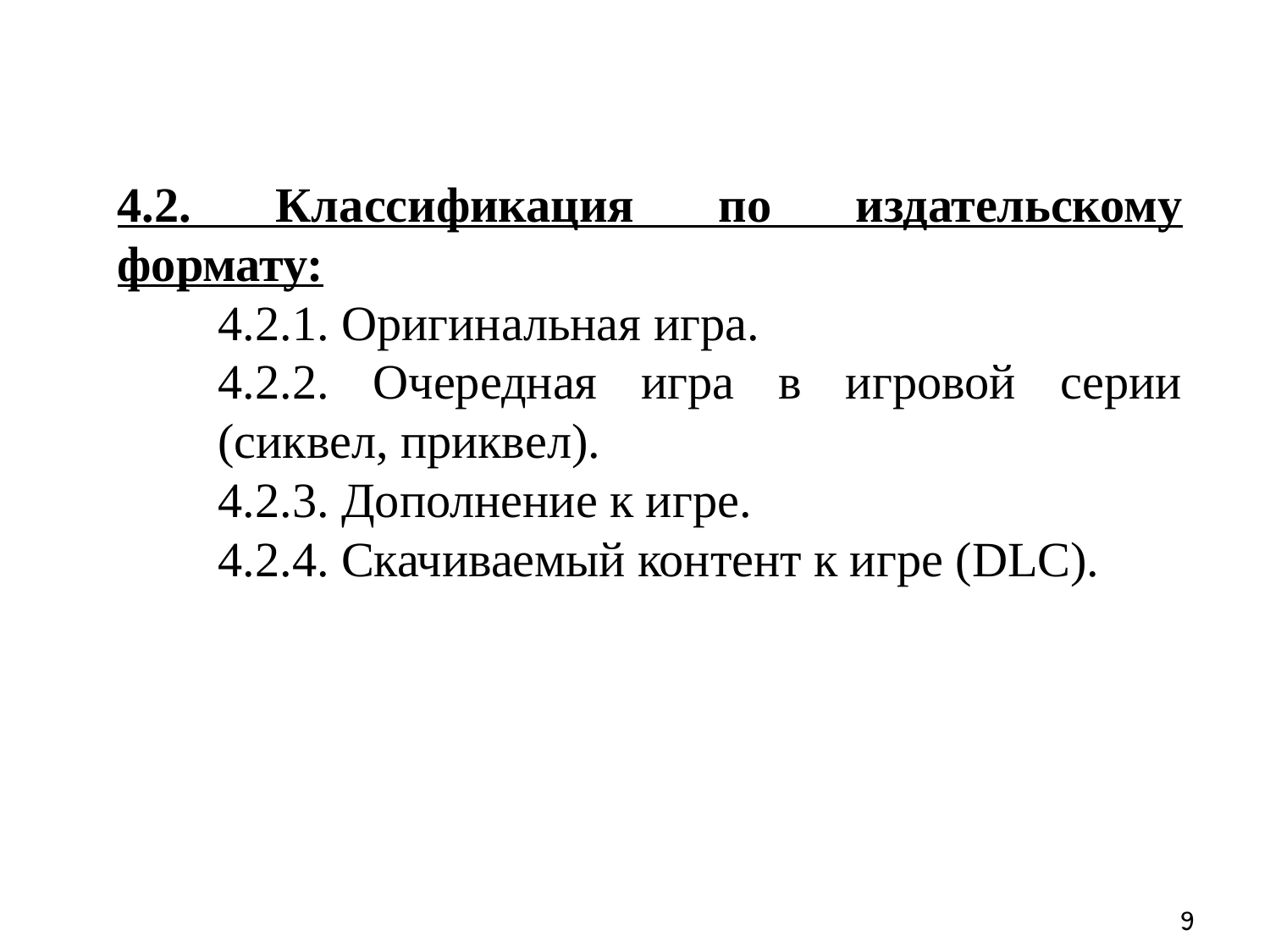

4.2. Классификация по издательскому формату:
4.2.1. Оригинальная игра.
4.2.2. Очередная игра в игровой серии (сиквел, приквел).
4.2.3. Дополнение к игре.
4.2.4. Скачиваемый контент к игре (DLC).
9